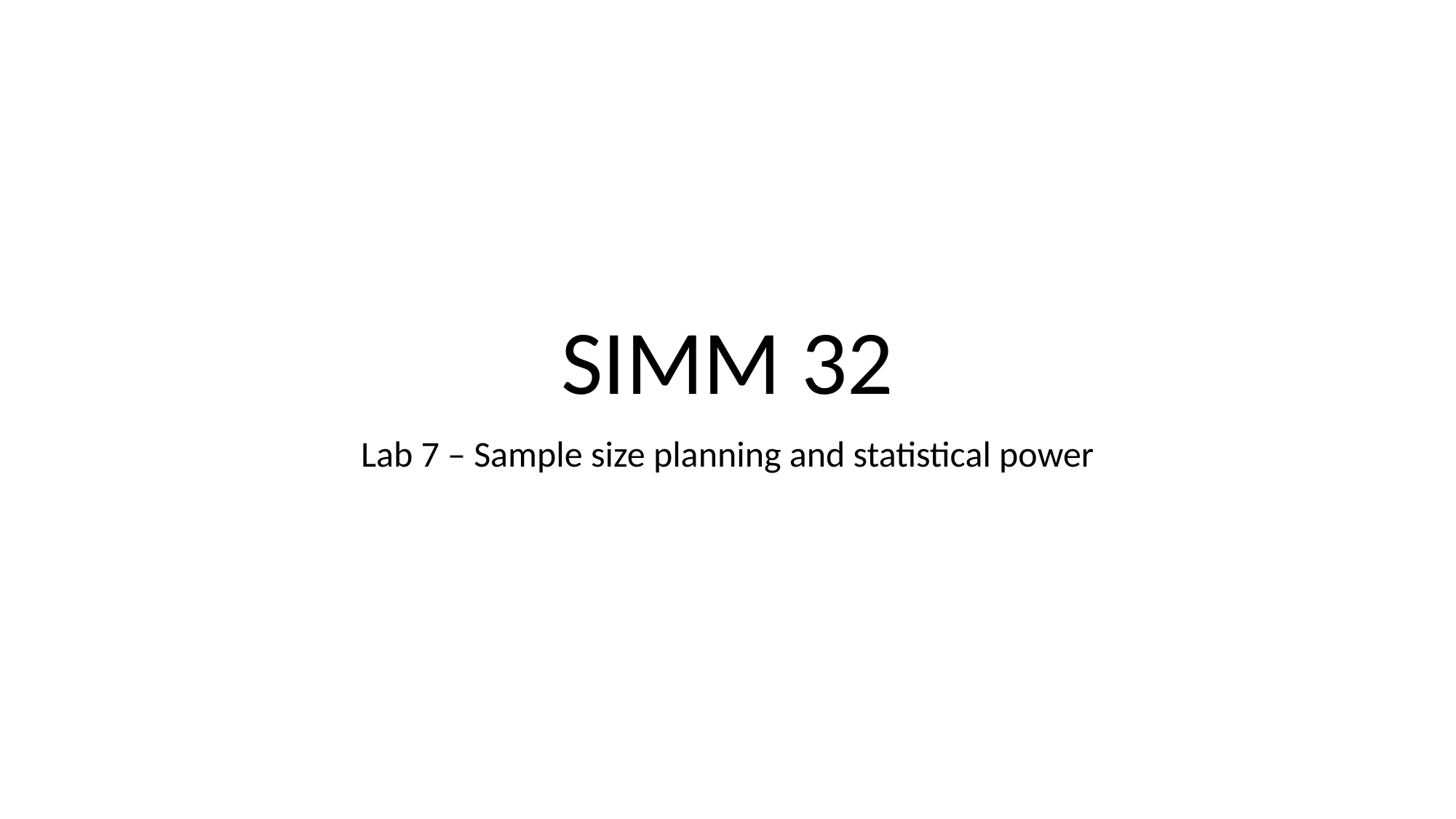

# SIMM 32
Lab 7 – Sample size planning and statistical power